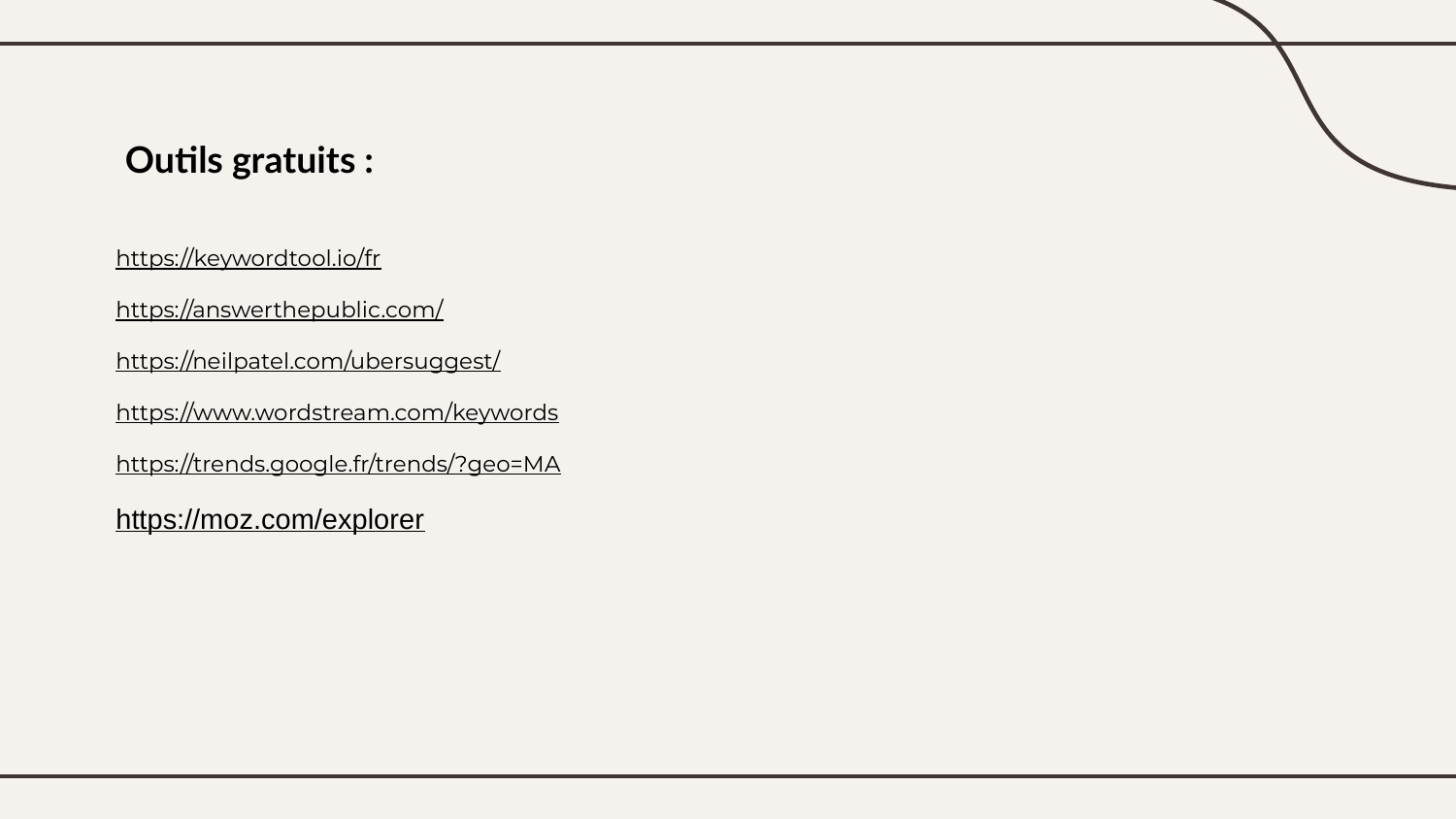

# Outils gratuits :
https://keywordtool.io/fr
https://answerthepublic.com/
https://neilpatel.com/ubersuggest/
https://www.wordstream.com/keywords
https://trends.google.fr/trends/?geo=MA
https://moz.com/explorer